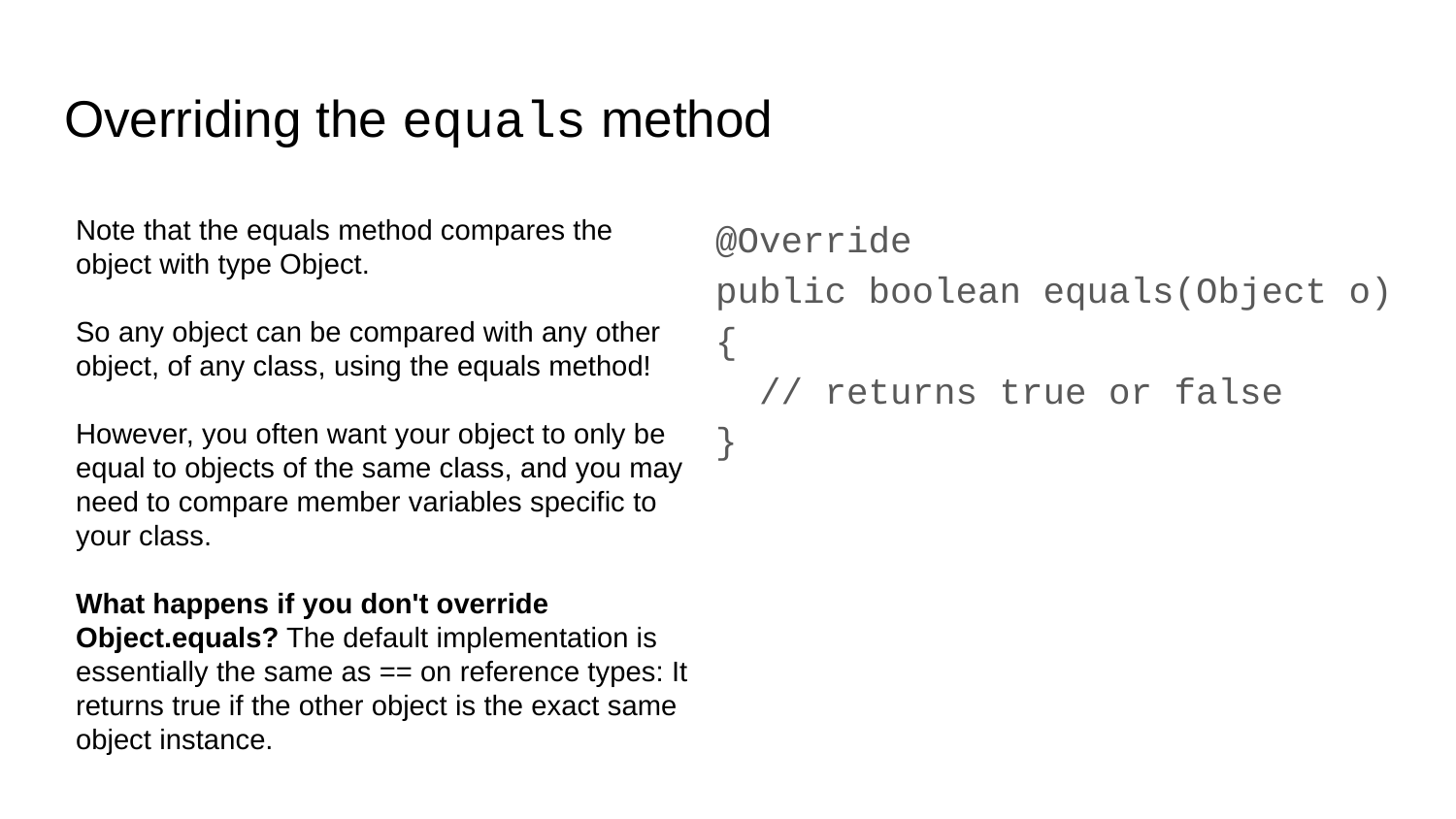

# Overriding the equals method
@Override
public boolean equals(Object o) {
  // returns true or false
}
Note that the equals method compares the object with type Object.

So any object can be compared with any other object, of any class, using the equals method!

However, you often want your object to only be equal to objects of the same class, and you may need to compare member variables specific to your class.

What happens if you don't override Object.equals? The default implementation is essentially the same as == on reference types: It returns true if the other object is the exact same object instance.